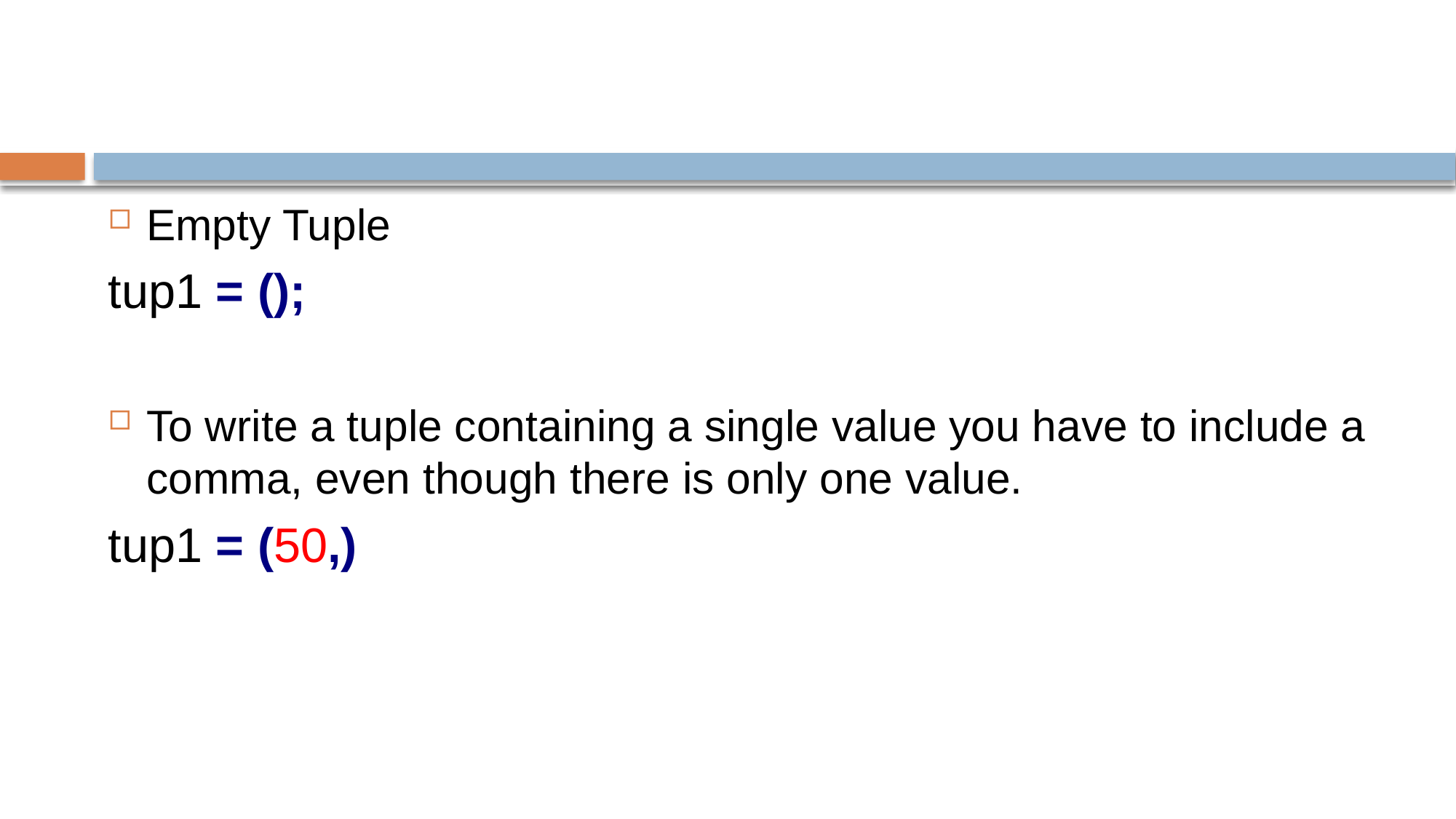

#
Empty Tuple
tup1 = ();

To write a tuple containing a single value you have to include a comma, even though there is only one value.
tup1 = (50,)